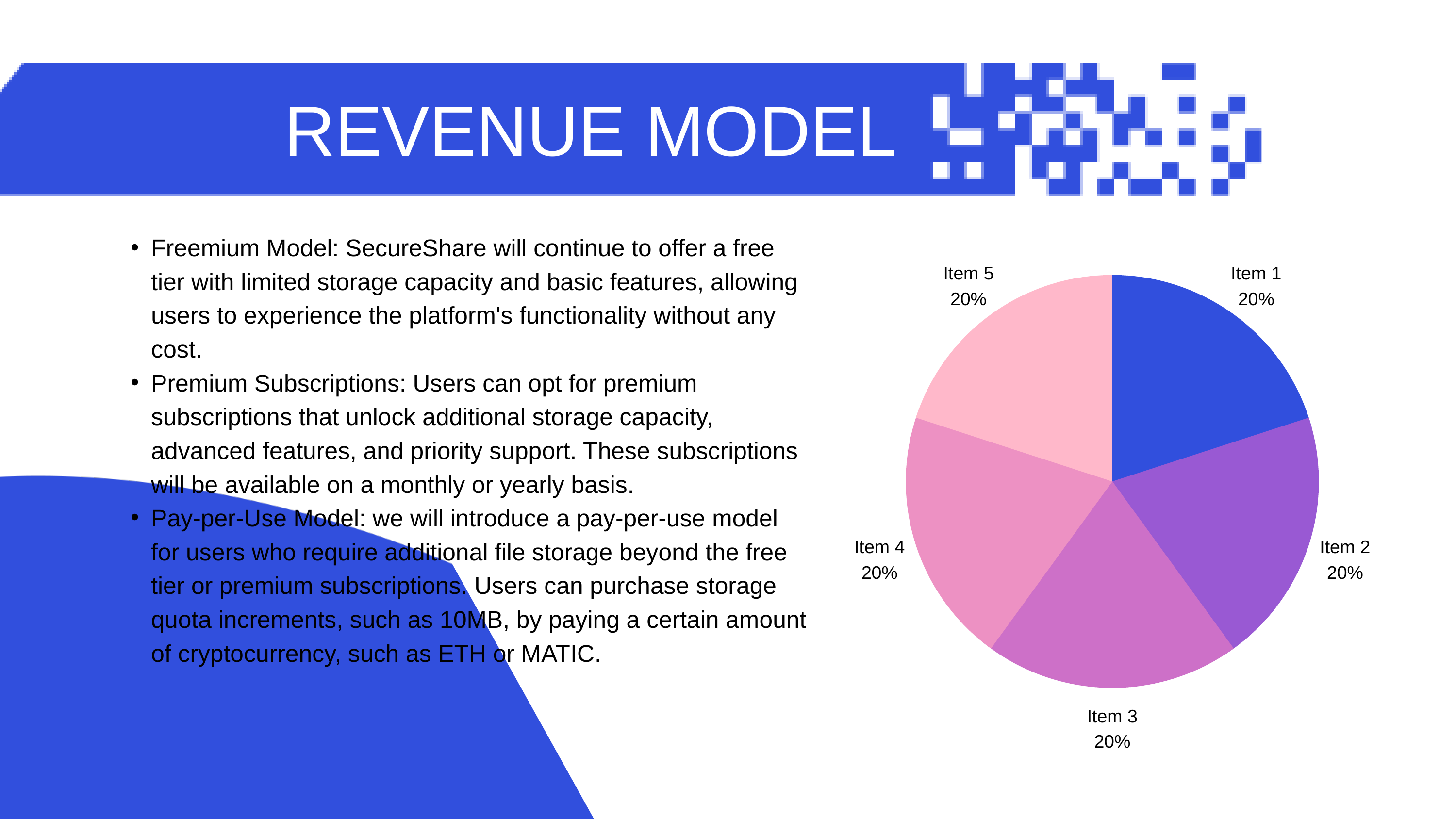

REVENUE MODEL
Freemium Model: SecureShare will continue to offer a free tier with limited storage capacity and basic features, allowing users to experience the platform's functionality without any cost.
Premium Subscriptions: Users can opt for premium subscriptions that unlock additional storage capacity, advanced features, and priority support. These subscriptions will be available on a monthly or yearly basis.
Pay-per-Use Model: we will introduce a pay-per-use model for users who require additional file storage beyond the free tier or premium subscriptions. Users can purchase storage quota increments, such as 10MB, by paying a certain amount of cryptocurrency, such as ETH or MATIC.
Item 5
20%
Item 1
20%

Item 4
20%
Item 2
20%
Item 3
20%